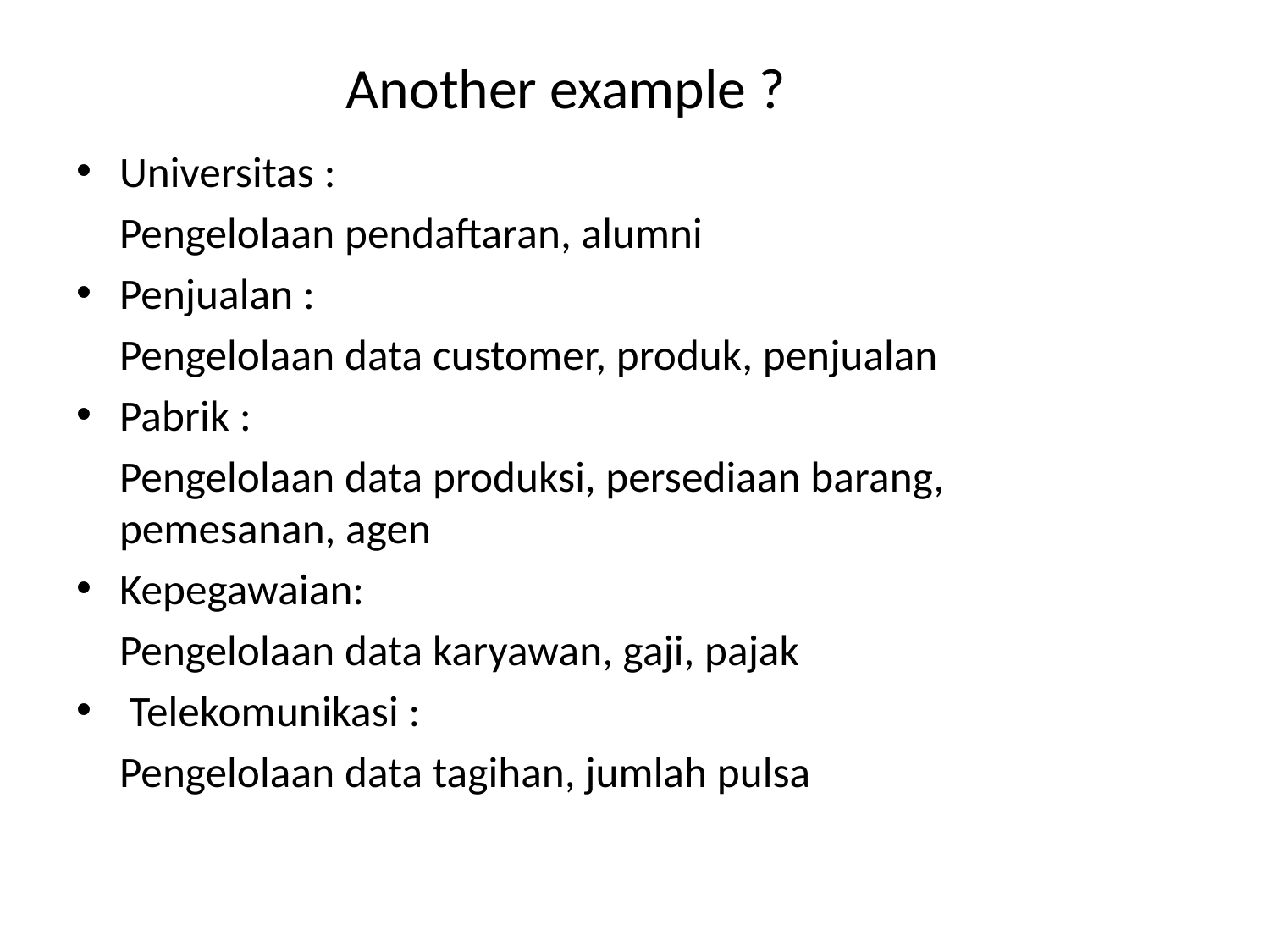

# Another example ?
Universitas :
	Pengelolaan pendaftaran, alumni
Penjualan :
	Pengelolaan data customer, produk, penjualan
Pabrik :
	Pengelolaan data produksi, persediaan barang, pemesanan, agen
Kepegawaian:
	Pengelolaan data karyawan, gaji, pajak
 Telekomunikasi :
	Pengelolaan data tagihan, jumlah pulsa